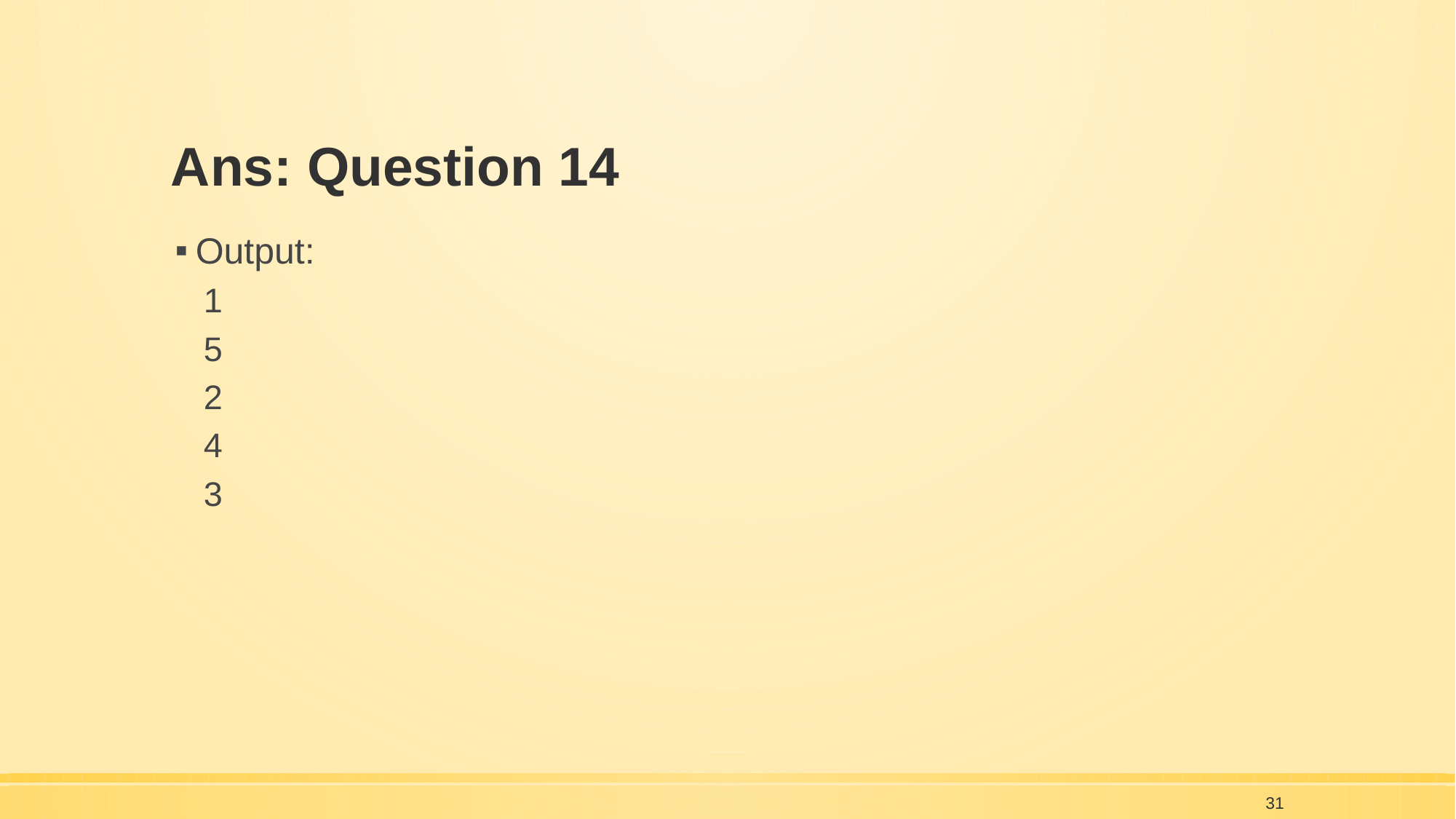

# Ans: Question 14
Output:
1
5
2
4
3
31